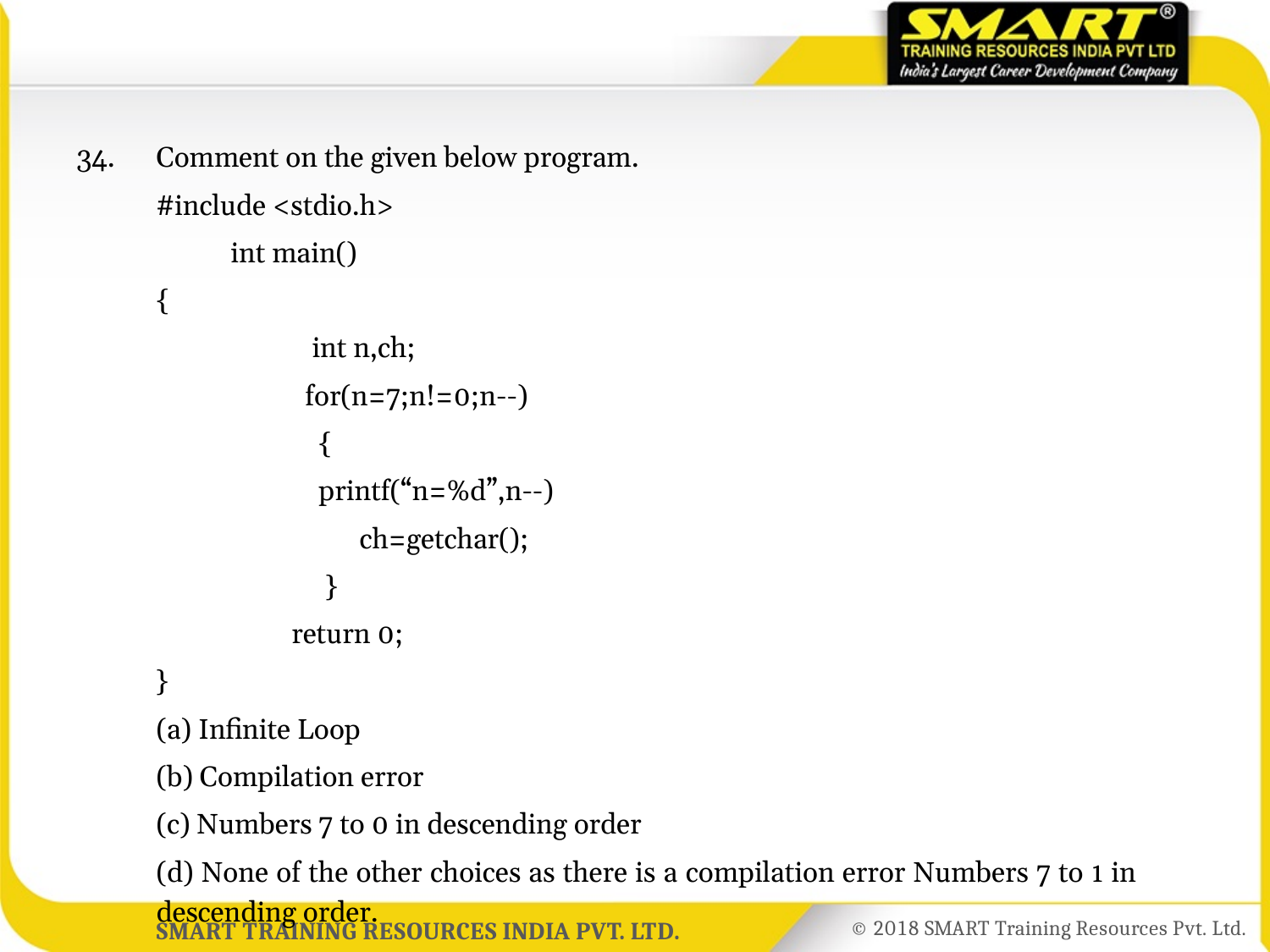

34.	Comment on the given below program.
	#include <stdio.h>
	           int main()
	{
	                       int n,ch;
	                      for(n=7;n!=0;n--)
	                        {
	                        printf(“n=%d”,n--)
	                              ch=getchar();
	                         }
	                    return 0;
	}
	(a) Infinite Loop
	(b) Compilation error
	(c) Numbers 7 to 0 in descending order
	(d) None of the other choices as there is a compilation error Numbers 7 to 1 in 	descending order.